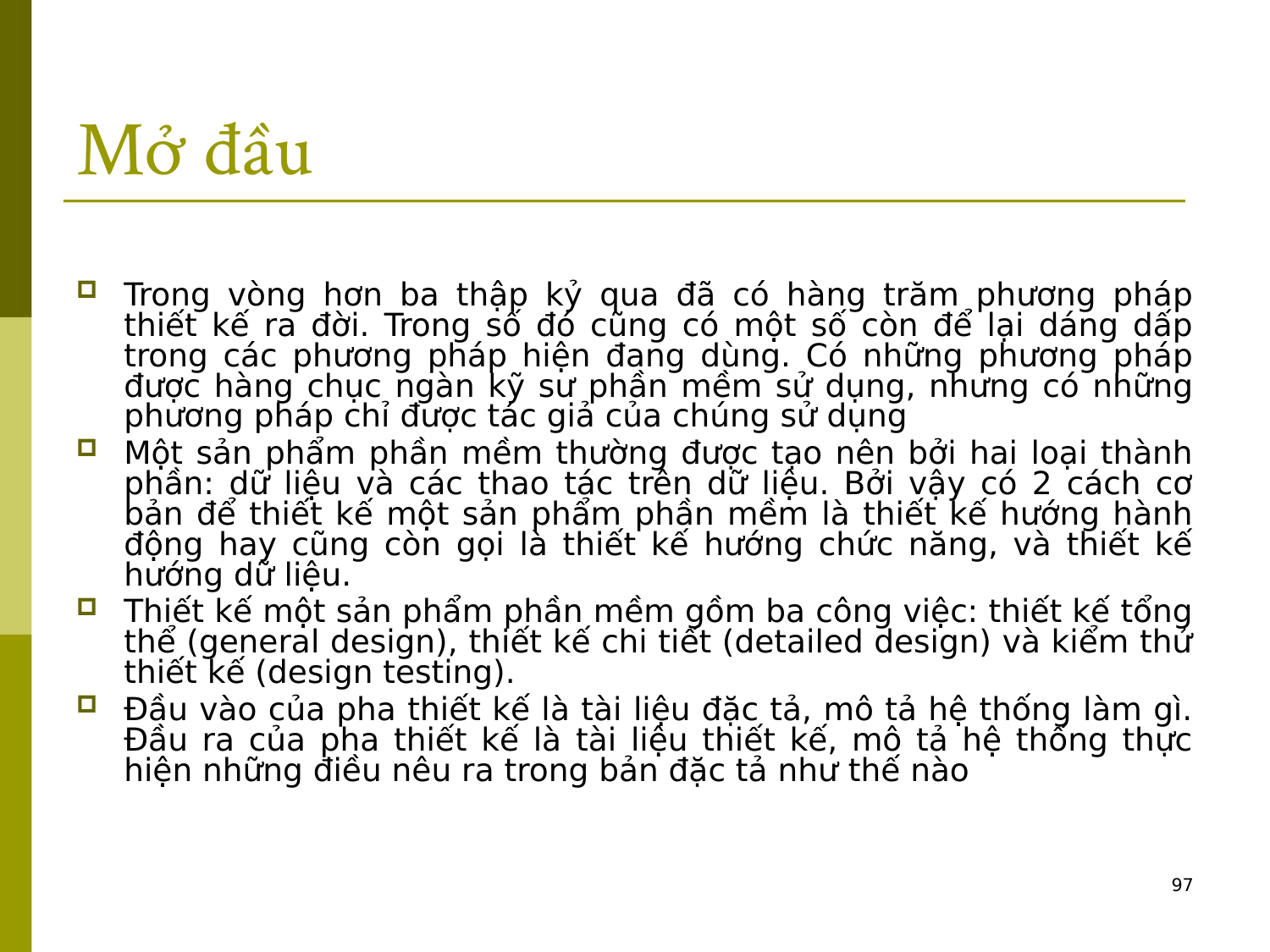

# Mở đầu
Trong vòng hơn ba thập kỷ qua đã có hàng trăm phương pháp thiết kế ra đời. Trong số đó cũng có một số còn để lại dáng dấp trong các phương pháp hiện đang dùng. Có những phương pháp được hàng chục ngàn kỹ sư phần mềm sử dụng, nhưng có những phương pháp chỉ được tác giả của chúng sử dụng
Một sản phẩm phần mềm thường được tạo nên bởi hai loại thành phần: dữ liệu và các thao tác trên dữ liệu. Bởi vậy có 2 cách cơ bản để thiết kế một sản phẩm phần mềm là thiết kế hướng hành động hay cũng còn gọi là thiết kế hướng chức năng, và thiết kế hướng dữ liệu.
Thiết kế một sản phẩm phần mềm gồm ba công việc: thiết kế tổng thể (general design), thiết kế chi tiết (detailed design) và kiểm thử thiết kế (design testing).
Đầu vào của pha thiết kế là tài liệu đặc tả, mô tả hệ thống làm gì. Đầu ra của pha thiết kế là tài liệu thiết kế, mô tả hệ thống thực hiện những điều nêu ra trong bản đặc tả như thế nào
97